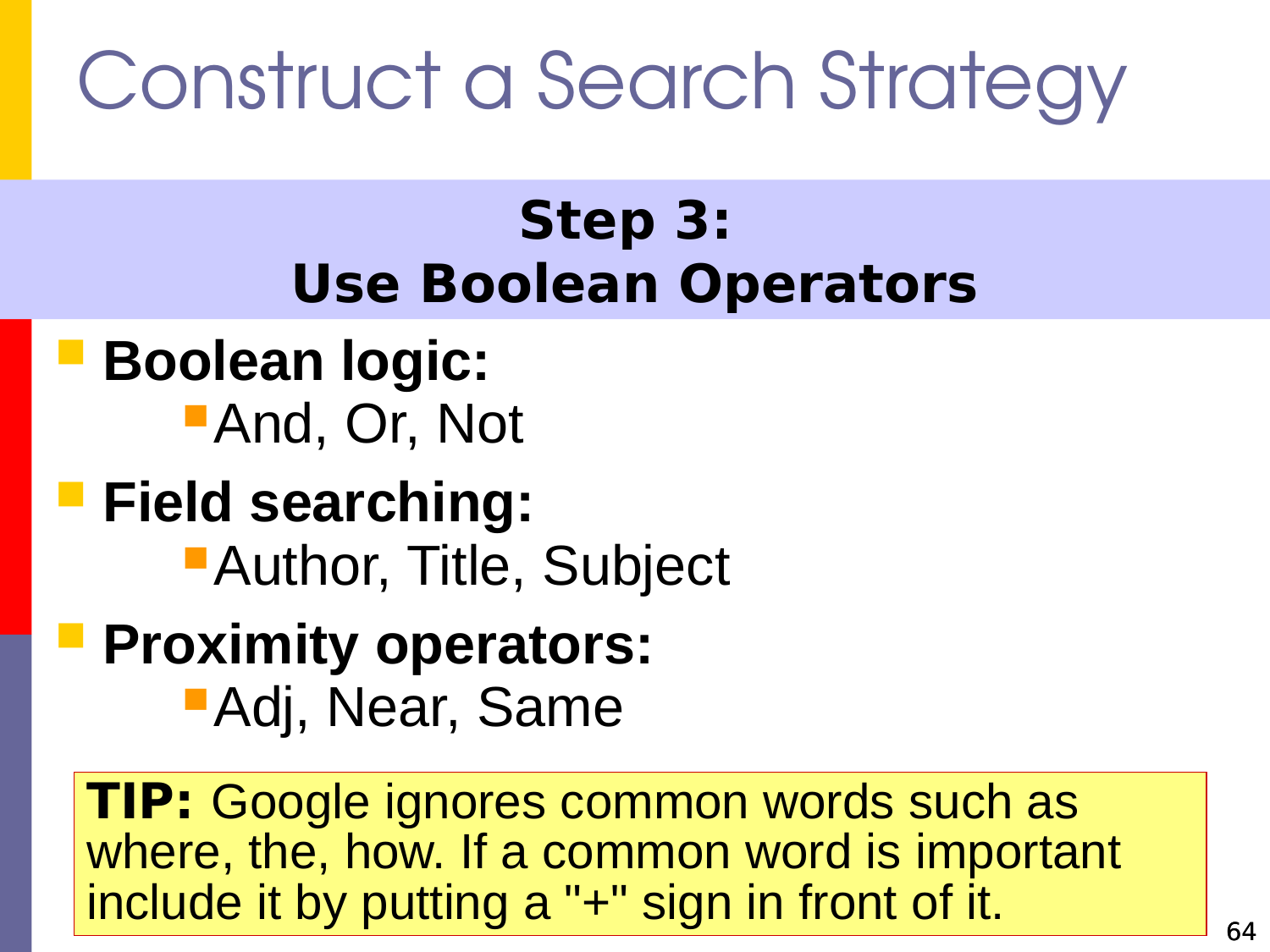

Construct a Search Strategy
Step 3:
Use Boolean Operators
Boolean logic:
And, Or, Not
Field searching:
Author, Title, Subject
Proximity operators:
Adj, Near, Same
TIP: Google ignores common words such as where, the, how. If a common word is important include it by putting a "+" sign in front of it.

64

64